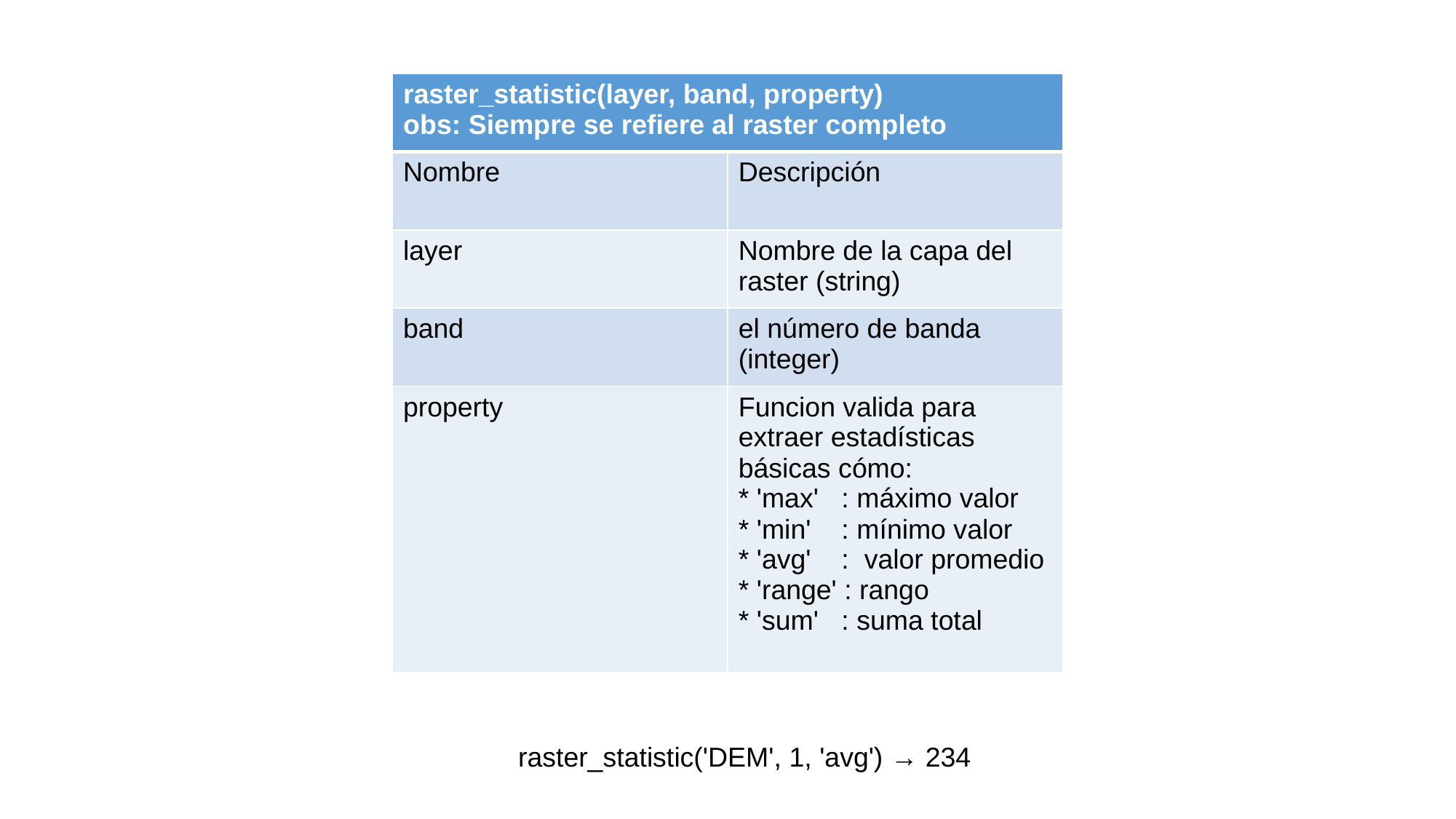

| raster\_statistic(layer, band, property) obs: Siempre se refiere al raster completo |  |
| --- | --- |
| Nombre | Descripción |
| layer | Nombre de la capa del raster (string) |
| band | el número de banda (integer) |
| property | Funcion valida para extraer estadísticas básicas cómo: \* 'max' : máximo valor \* 'min' : mínimo valor \* 'avg' : valor promedio \* 'range' : rango \* 'sum' : suma total |
raster_statistic('DEM', 1, 'avg') → 234